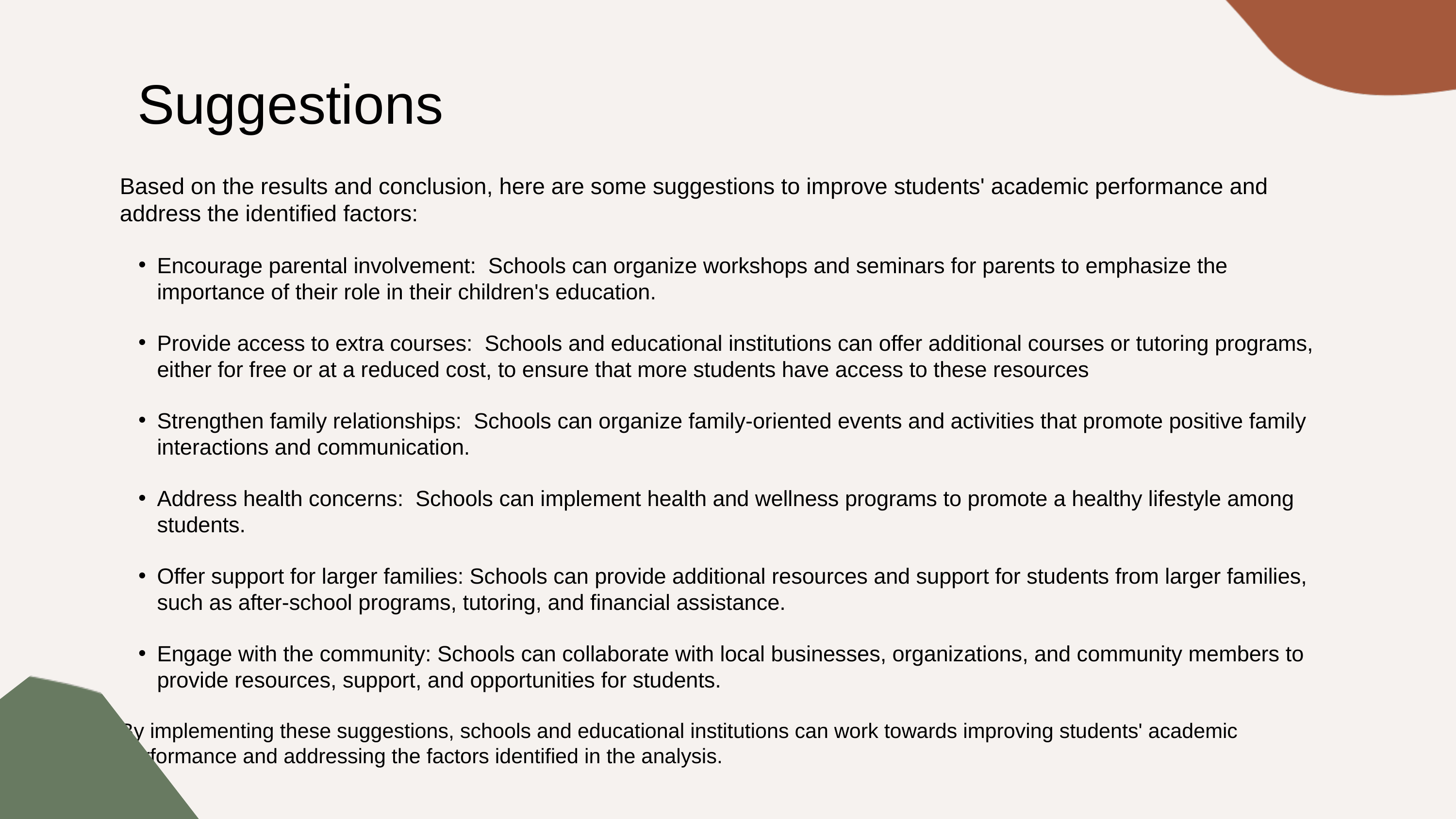

Suggestions
Based on the results and conclusion, here are some suggestions to improve students' academic performance and address the identified factors:

Encourage parental involvement:  Schools can organize workshops and seminars for parents to emphasize the importance of their role in their children's education.

Provide access to extra courses:  Schools and educational institutions can offer additional courses or tutoring programs, either for free or at a reduced cost, to ensure that more students have access to these resources

Strengthen family relationships:  Schools can organize family-oriented events and activities that promote positive family interactions and communication.

Address health concerns:  Schools can implement health and wellness programs to promote a healthy lifestyle among students.

Offer support for larger families: Schools can provide additional resources and support for students from larger families, such as after-school programs, tutoring, and financial assistance.

Engage with the community: Schools can collaborate with local businesses, organizations, and community members to provide resources, support, and opportunities for students.

By implementing these suggestions, schools and educational institutions can work towards improving students' academic performance and addressing the factors identified in the analysis.